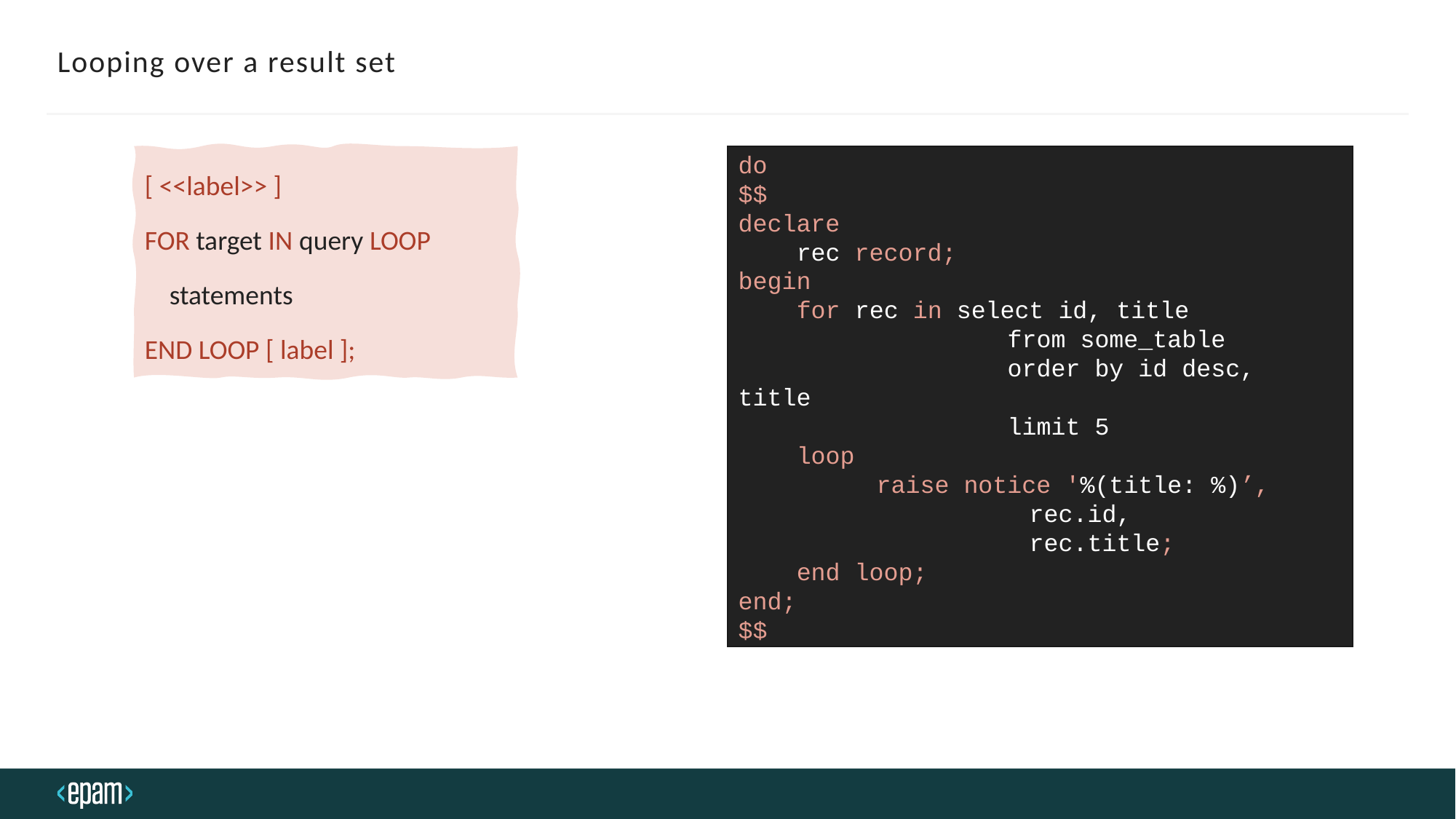

# Looping over a result set
do
$$
declare
    rec record;
begin
    for rec in select id, title
	           from some_table
	           order by id desc, title
	           limit 5
    loop
	  raise notice '%(title: %)’,
                    rec.id,
                    rec.title;
    end loop;
end;
$$
[ <<label>> ]
FOR target IN query LOOP
    statements
END LOOP [ label ];